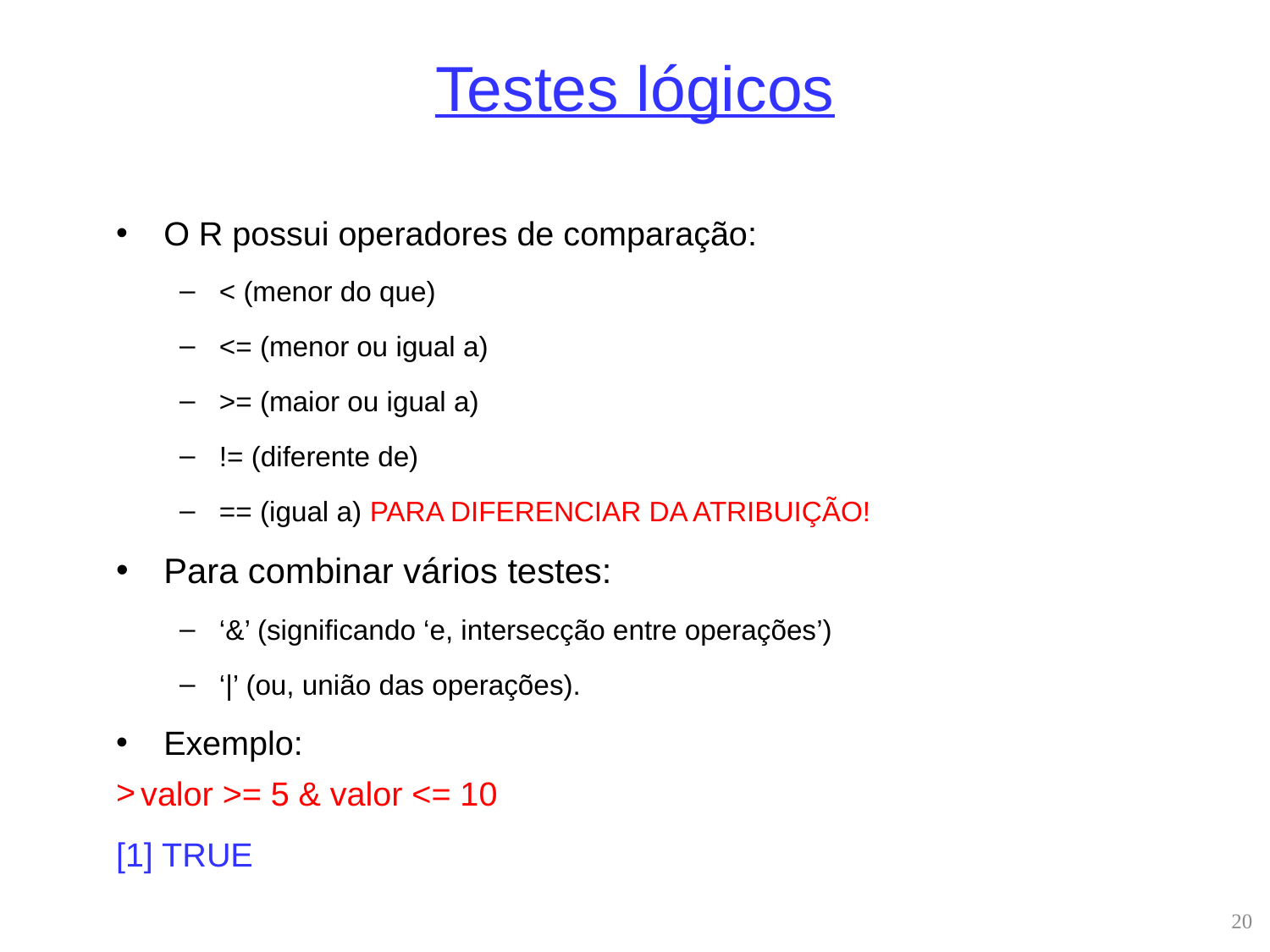

# Testes lógicos
O R possui operadores de comparação:
< (menor do que)
<= (menor ou igual a)
>= (maior ou igual a)
!= (diferente de)
== (igual a) PARA DIFERENCIAR DA ATRIBUIÇÃO!
Para combinar vários testes:
‘&’ (significando ‘e, intersecção entre operações’)
‘|’ (ou, união das operações).
Exemplo:
valor >= 5 & valor <= 10
[1] TRUE
20